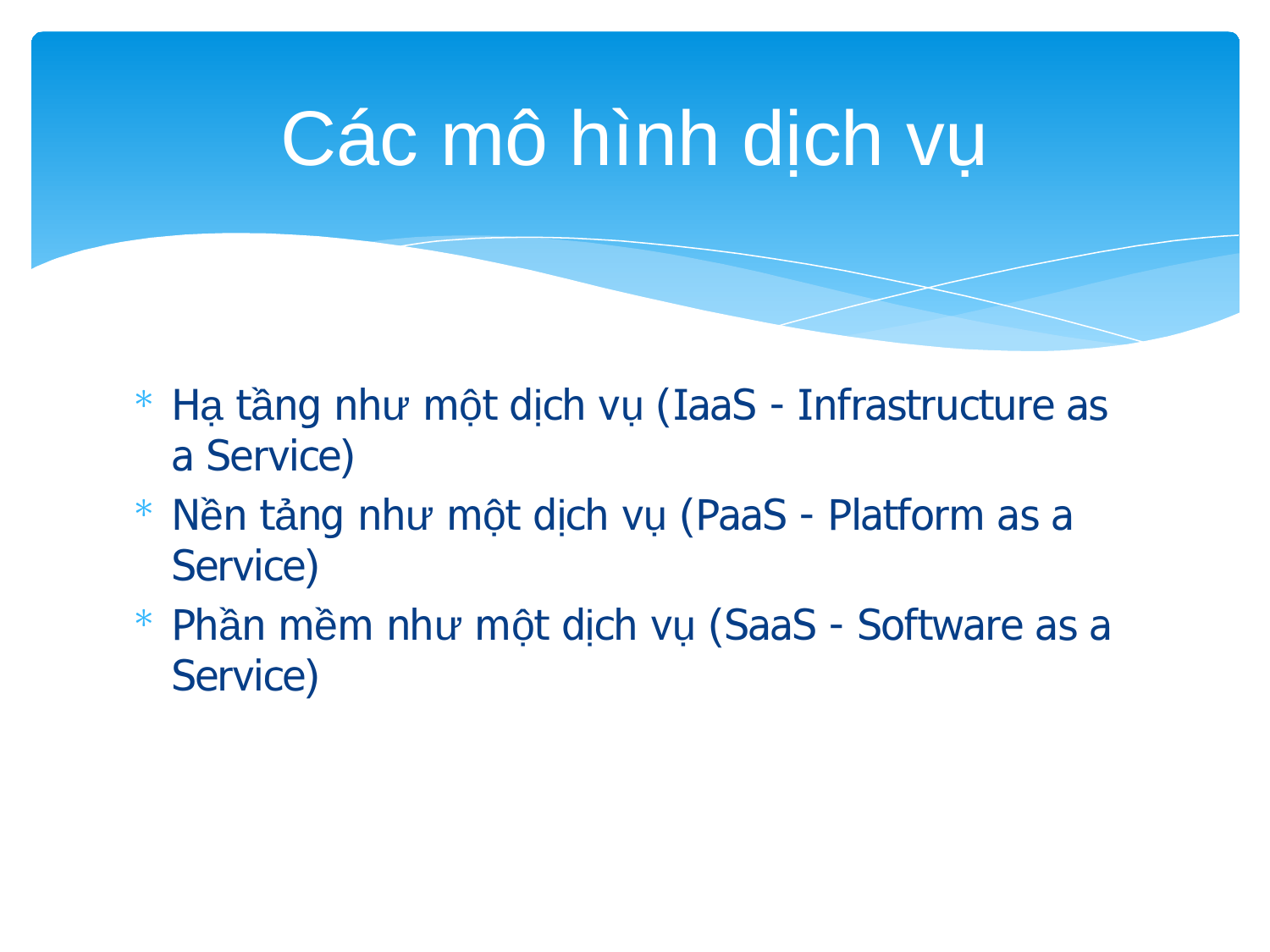

# Các mô hình dịch vụ
Hạ tầng như một dịch vụ (IaaS - Infrastructure as a Service)
Nền tảng như một dịch vụ (PaaS - Platform as a Service)
Phần mềm như một dịch vụ (SaaS - Software as a Service)